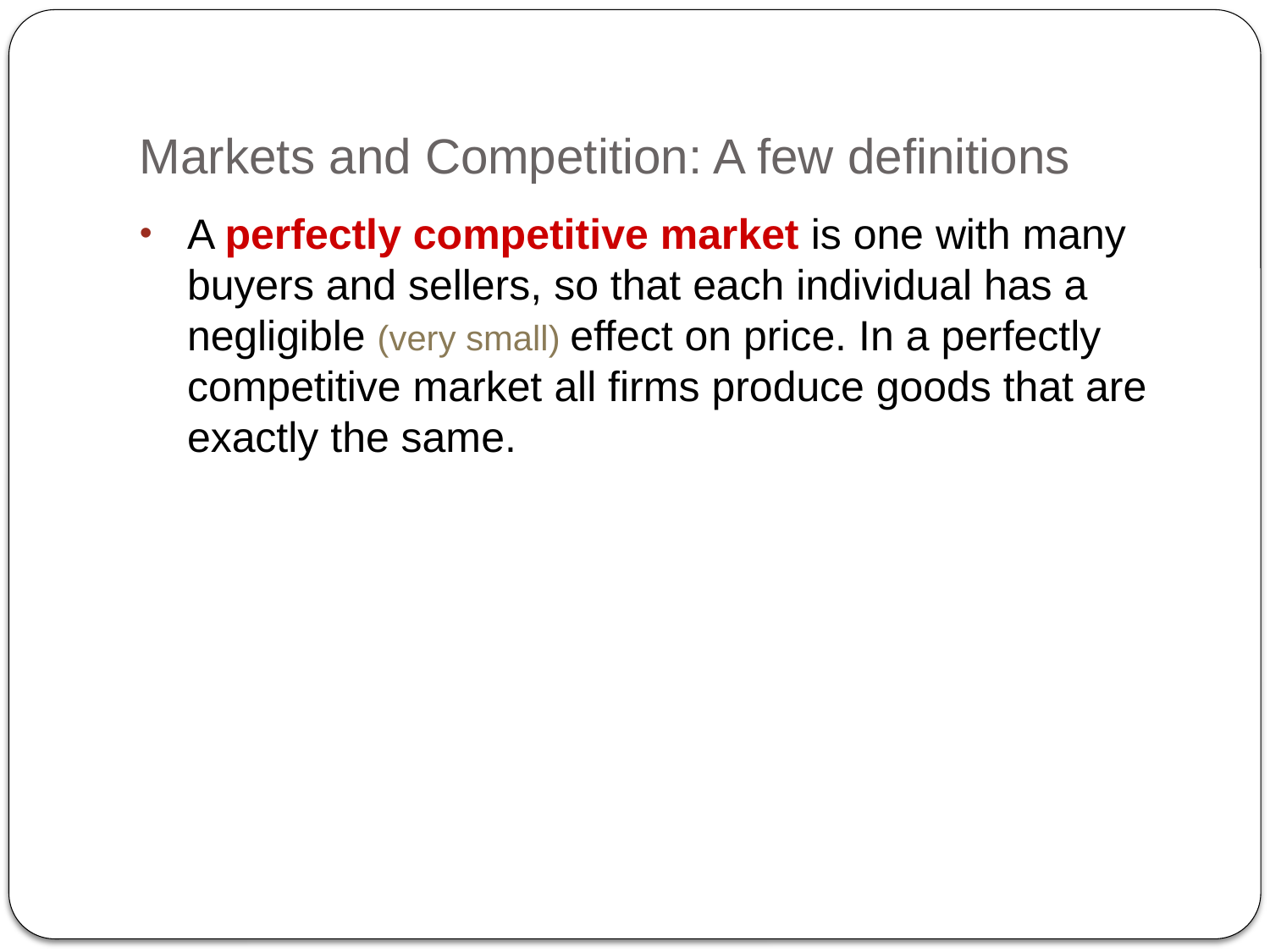

0
# Markets and Competition: A few definitions
A perfectly competitive market is one with many buyers and sellers, so that each individual has a negligible (very small) effect on price. In a perfectly competitive market all firms produce goods that are exactly the same.